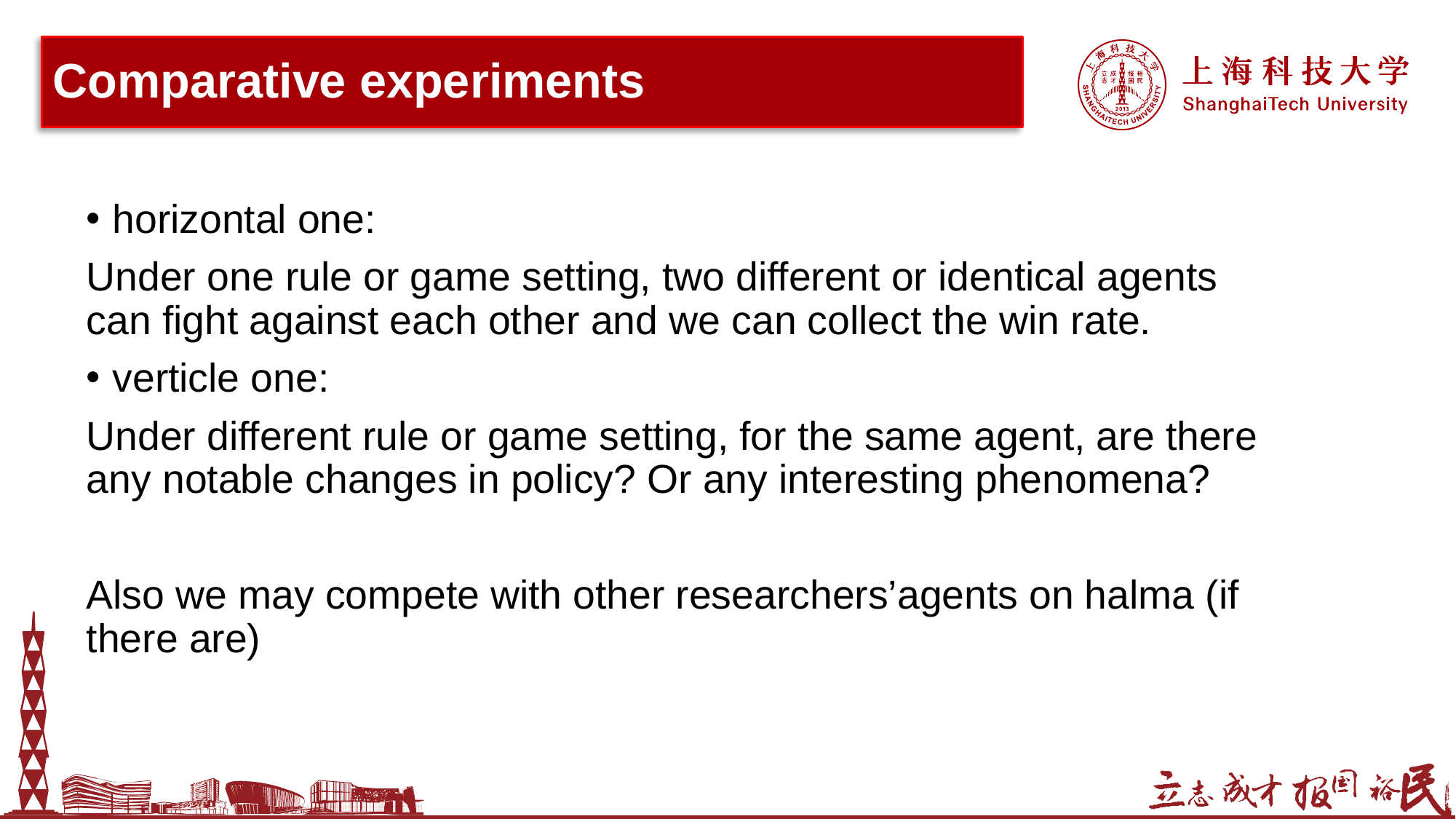

# Comparative experiments
horizontal one:
Under one rule or game setting, two different or identical agents can fight against each other and we can collect the win rate.
verticle one:
Under different rule or game setting, for the same agent, are there any notable changes in policy? Or any interesting phenomena?

Also we may compete with other researchers’agents on halma (if there are)